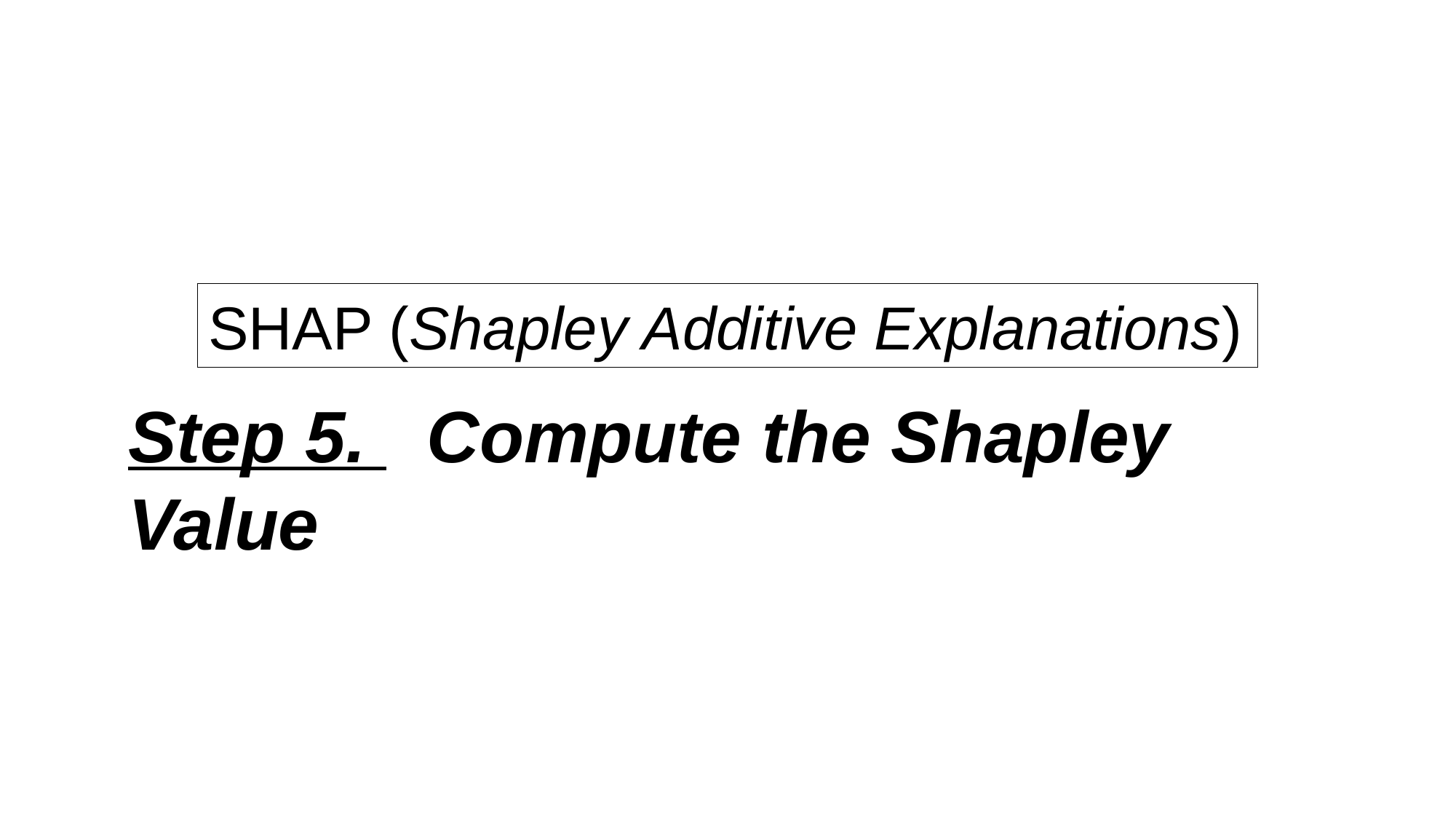

SHAP (Shapley Additive Explanations)
Step 5.   Compute the Shapley Value